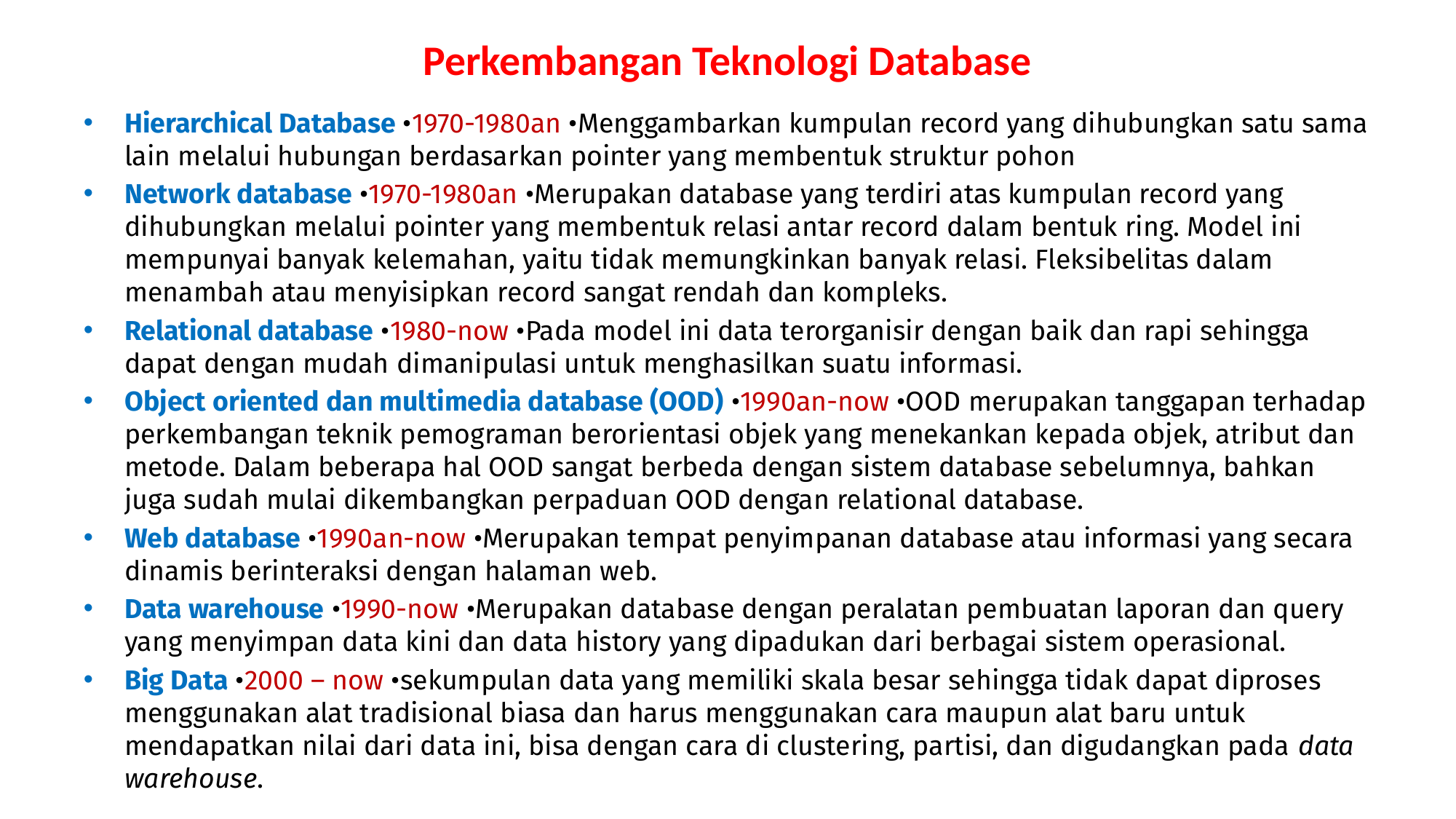

# Perkembangan Teknologi Database
Hierarchical Database •1970-1980an •Menggambarkan kumpulan record yang dihubungkan satu sama lain melalui hubungan berdasarkan pointer yang membentuk struktur pohon
Network database •1970-1980an •Merupakan database yang terdiri atas kumpulan record yang dihubungkan melalui pointer yang membentuk relasi antar record dalam bentuk ring. Model ini mempunyai banyak kelemahan, yaitu tidak memungkinkan banyak relasi. Fleksibelitas dalam menambah atau menyisipkan record sangat rendah dan kompleks.
Relational database •1980-now •Pada model ini data terorganisir dengan baik dan rapi sehingga dapat dengan mudah dimanipulasi untuk menghasilkan suatu informasi.
Object oriented dan multimedia database (OOD) •1990an-now •OOD merupakan tanggapan terhadap perkembangan teknik pemograman berorientasi objek yang menekankan kepada objek, atribut dan metode. Dalam beberapa hal OOD sangat berbeda dengan sistem database sebelumnya, bahkan juga sudah mulai dikembangkan perpaduan OOD dengan relational database.
Web database •1990an-now •Merupakan tempat penyimpanan database atau informasi yang secara dinamis berinteraksi dengan halaman web.
Data warehouse •1990-now •Merupakan database dengan peralatan pembuatan laporan dan query yang menyimpan data kini dan data history yang dipadukan dari berbagai sistem operasional.
Big Data •2000 – now •sekumpulan data yang memiliki skala besar sehingga tidak dapat diproses menggunakan alat tradisional biasa dan harus menggunakan cara maupun alat baru untuk mendapatkan nilai dari data ini, bisa dengan cara di clustering, partisi, dan digudangkan pada data warehouse.